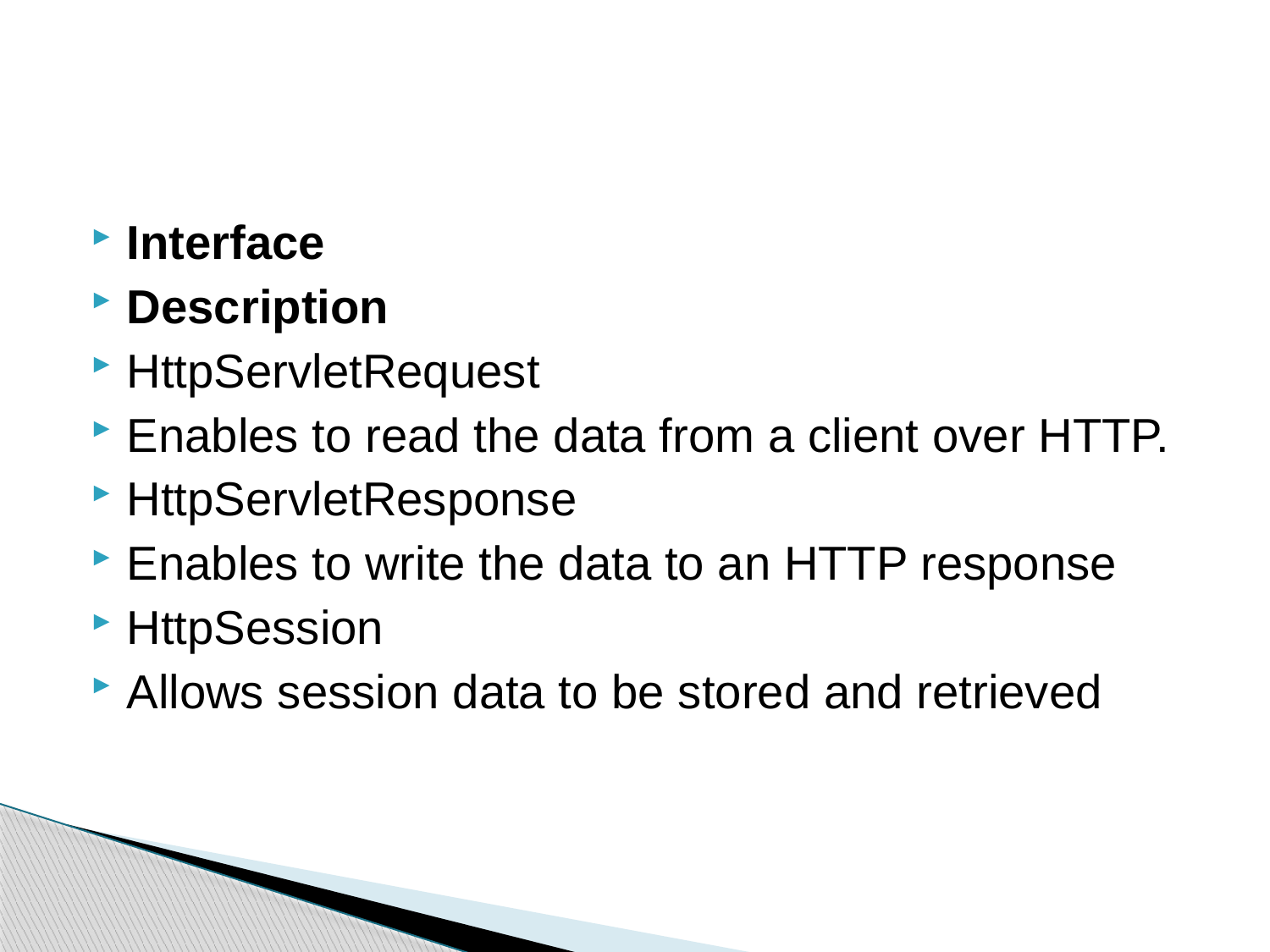

#
Interface
Description
HttpServletRequest
Enables to read the data from a client over HTTP.
HttpServletResponse
Enables to write the data to an HTTP response
HttpSession
Allows session data to be stored and retrieved